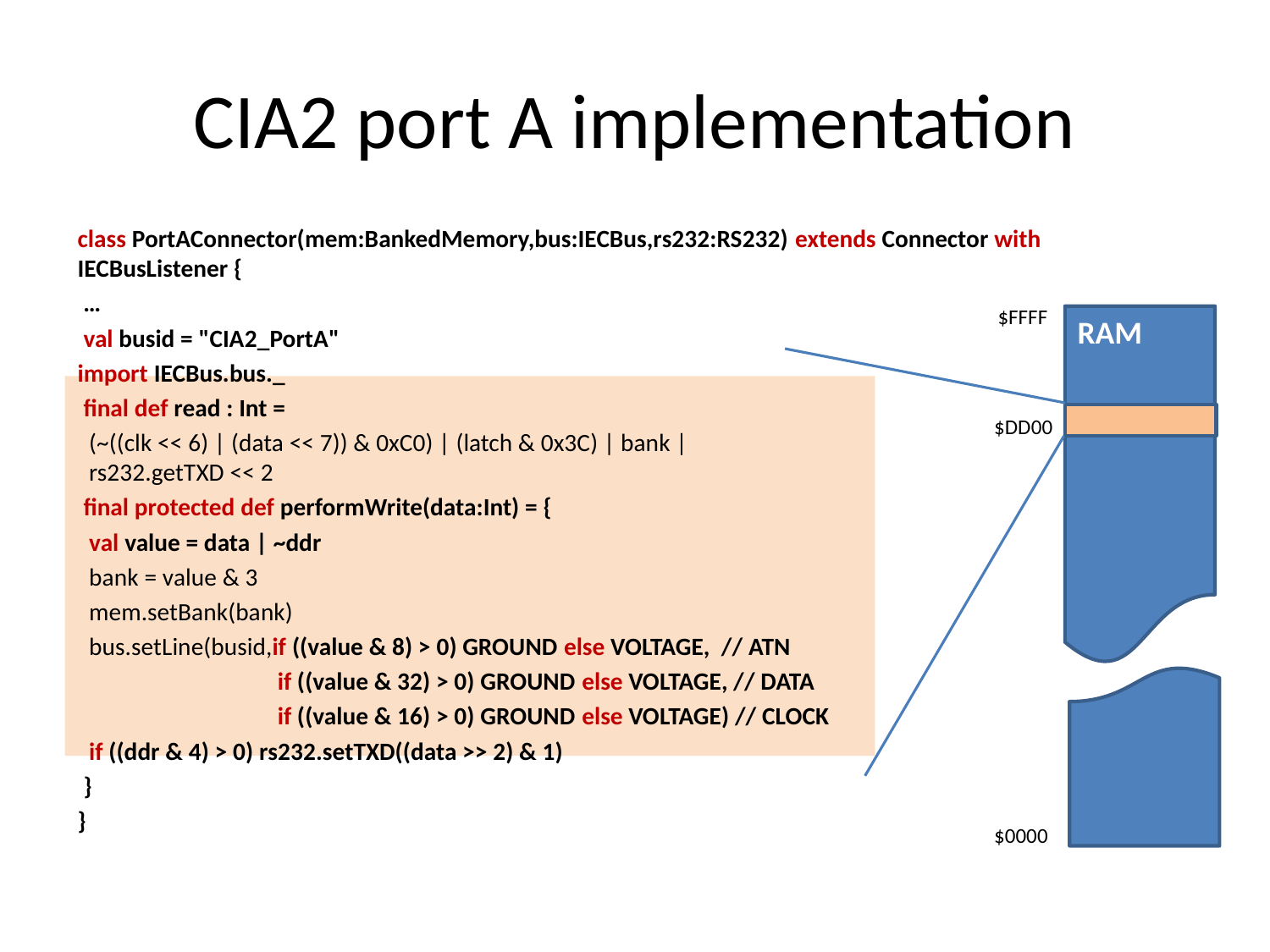

# CIA2 port A implementation
class PortAConnector(mem:BankedMemory,bus:IECBus,rs232:RS232) extends Connector with IECBusListener {
 …
 val busid = "CIA2_PortA"
import IECBus.bus._
 final def read : Int =
  (~((clk << 6) | (data << 7)) & 0xC0) | (latch & 0x3C) | bank |
  rs232.getTXD << 2
 final protected def performWrite(data:Int) = {
  val value = data | ~ddr
  bank = value & 3
  mem.setBank(bank)
  bus.setLine(busid,if ((value & 8) > 0) GROUND else VOLTAGE,  // ATN
                                   if ((value & 32) > 0) GROUND else VOLTAGE, // DATA
                                   if ((value & 16) > 0) GROUND else VOLTAGE) // CLOCK
  if ((ddr & 4) > 0) rs232.setTXD((data >> 2) & 1)
 }
}
$FFFF
RAM

$DD00

$0000